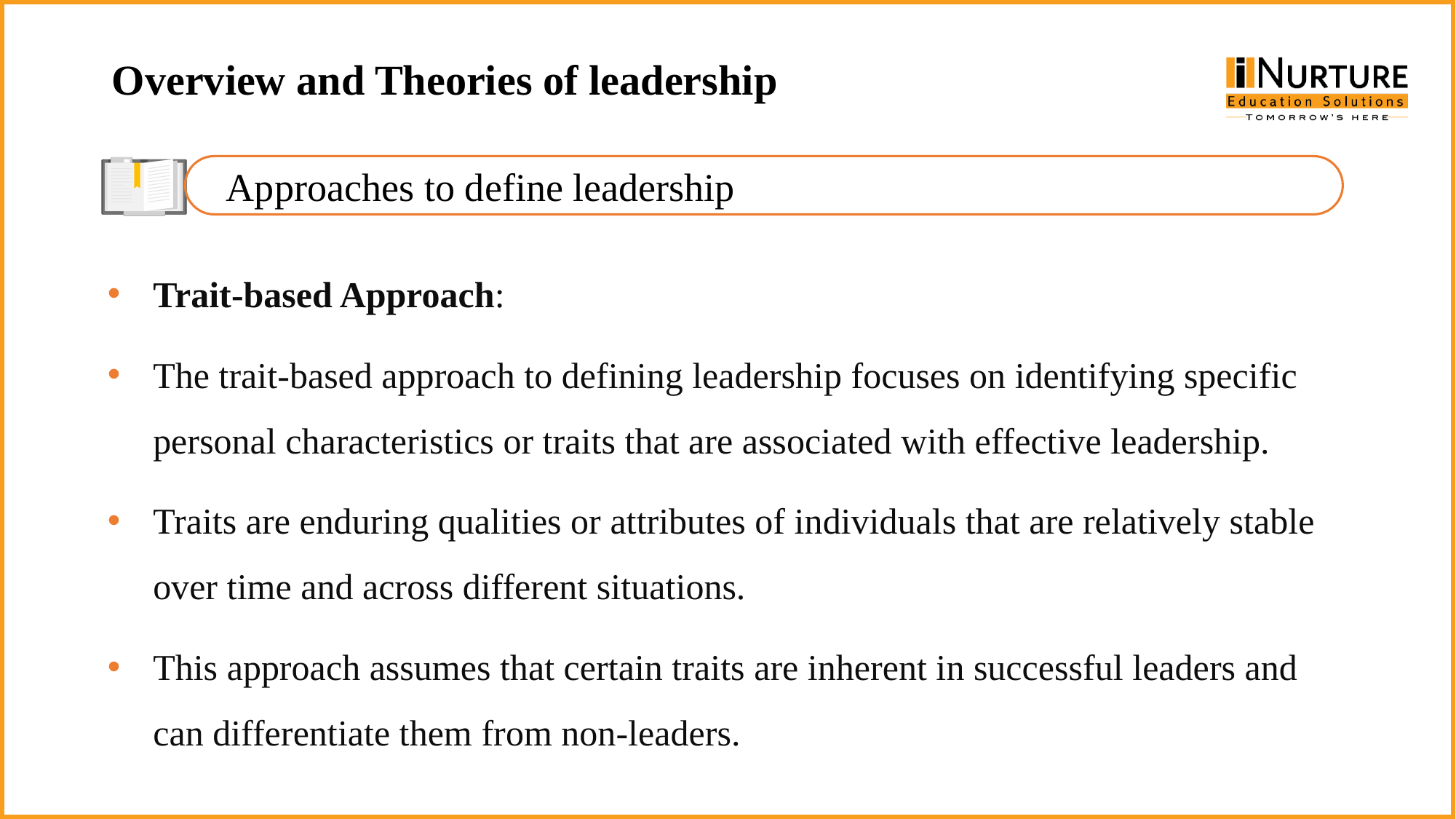

Overview and Theories of leadership

Approaches to define leadership

Trait-based Approach:
The trait-based approach to defining leadership focuses on identifying specific personal characteristics or traits that are associated with effective leadership.
Traits are enduring qualities or attributes of individuals that are relatively stable over time and across different situations.
This approach assumes that certain traits are inherent in successful leaders and can differentiate them from non-leaders.